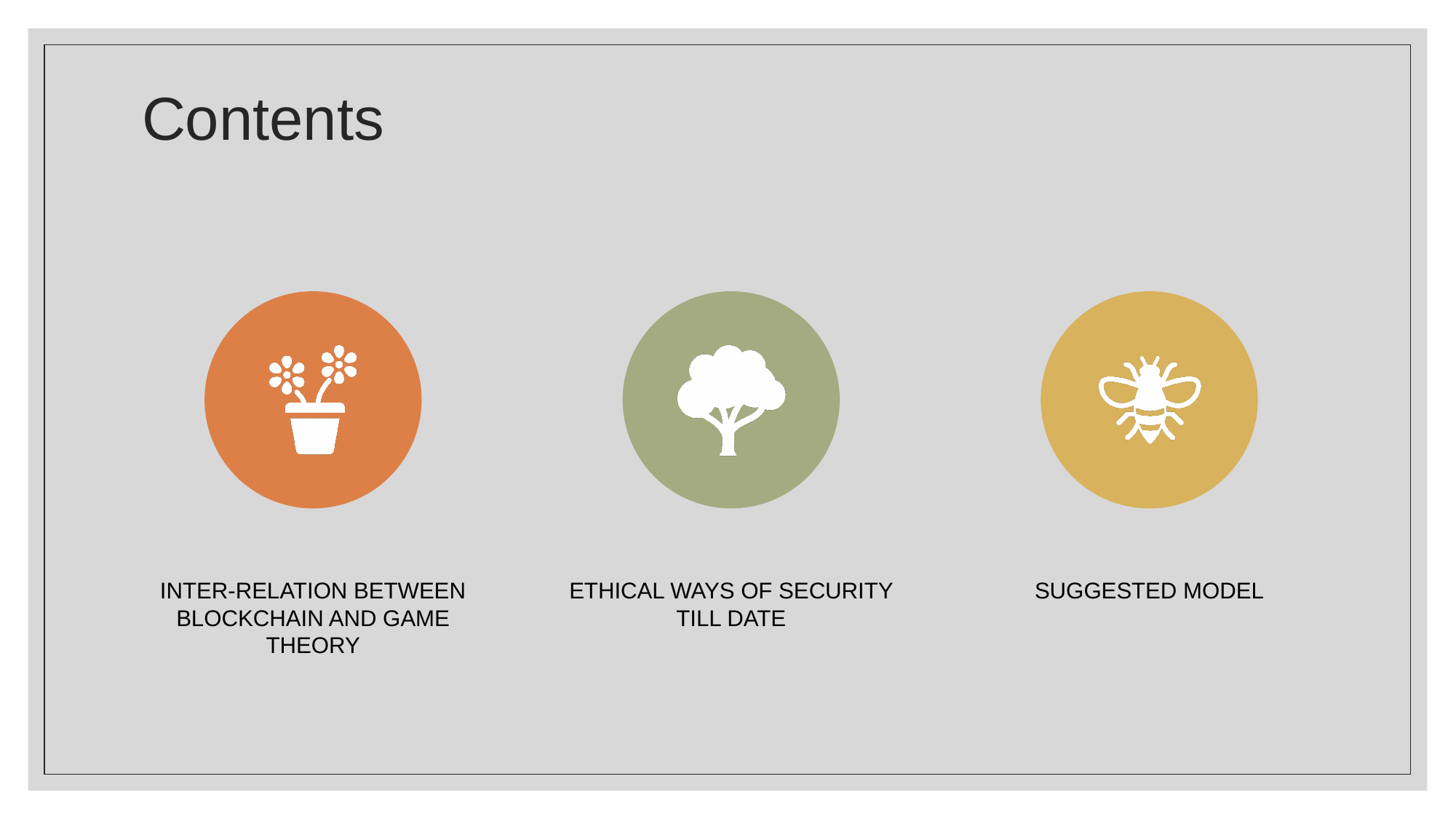

# Contents
Inter-relation between blockchain and game theory
Ethical ways of security till date
Suggested Model